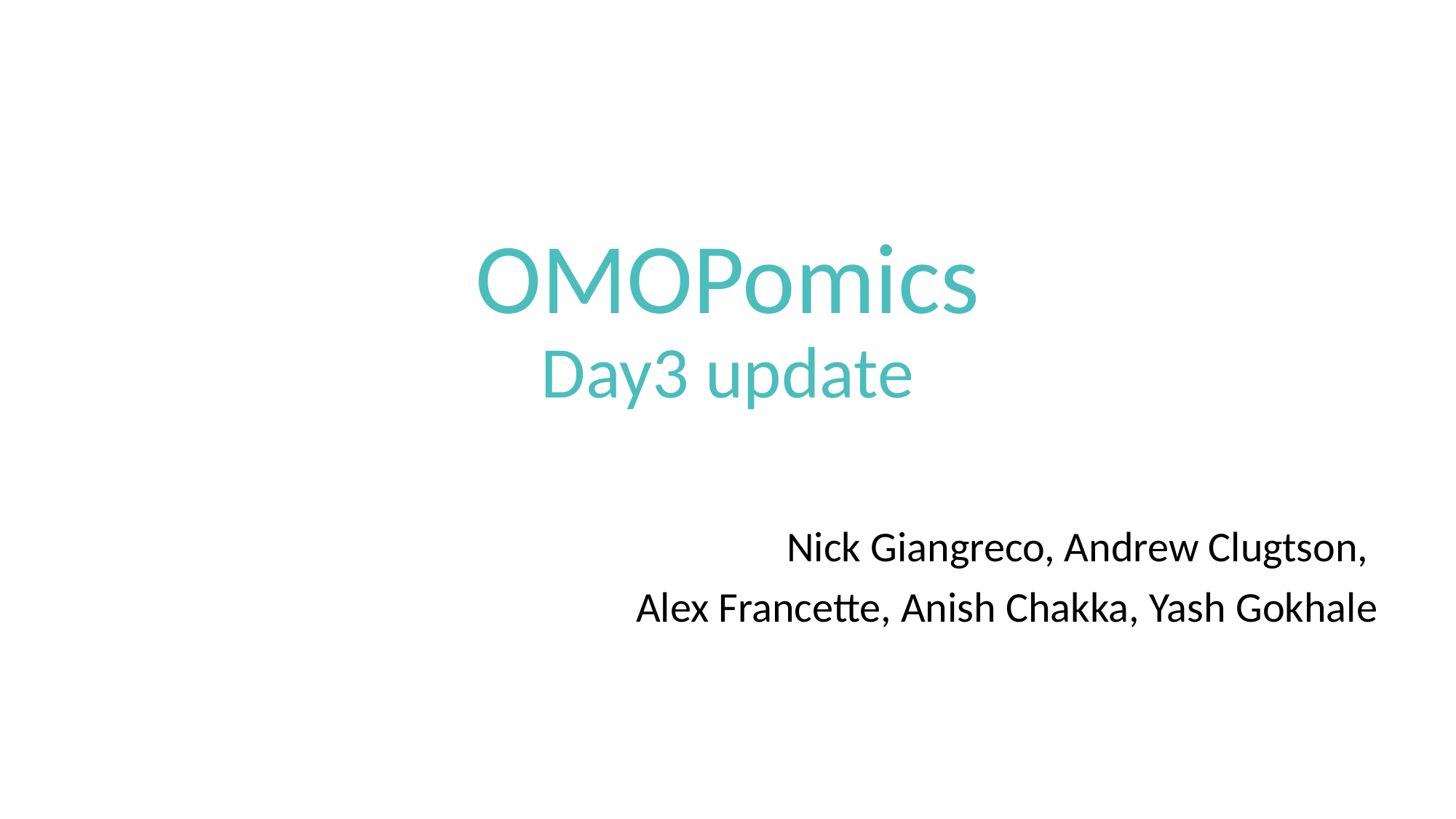

# OMOPomics Day3 update
Nick Giangreco, Andrew Clugtson,
Alex Francette, Anish Chakka, Yash Gokhale